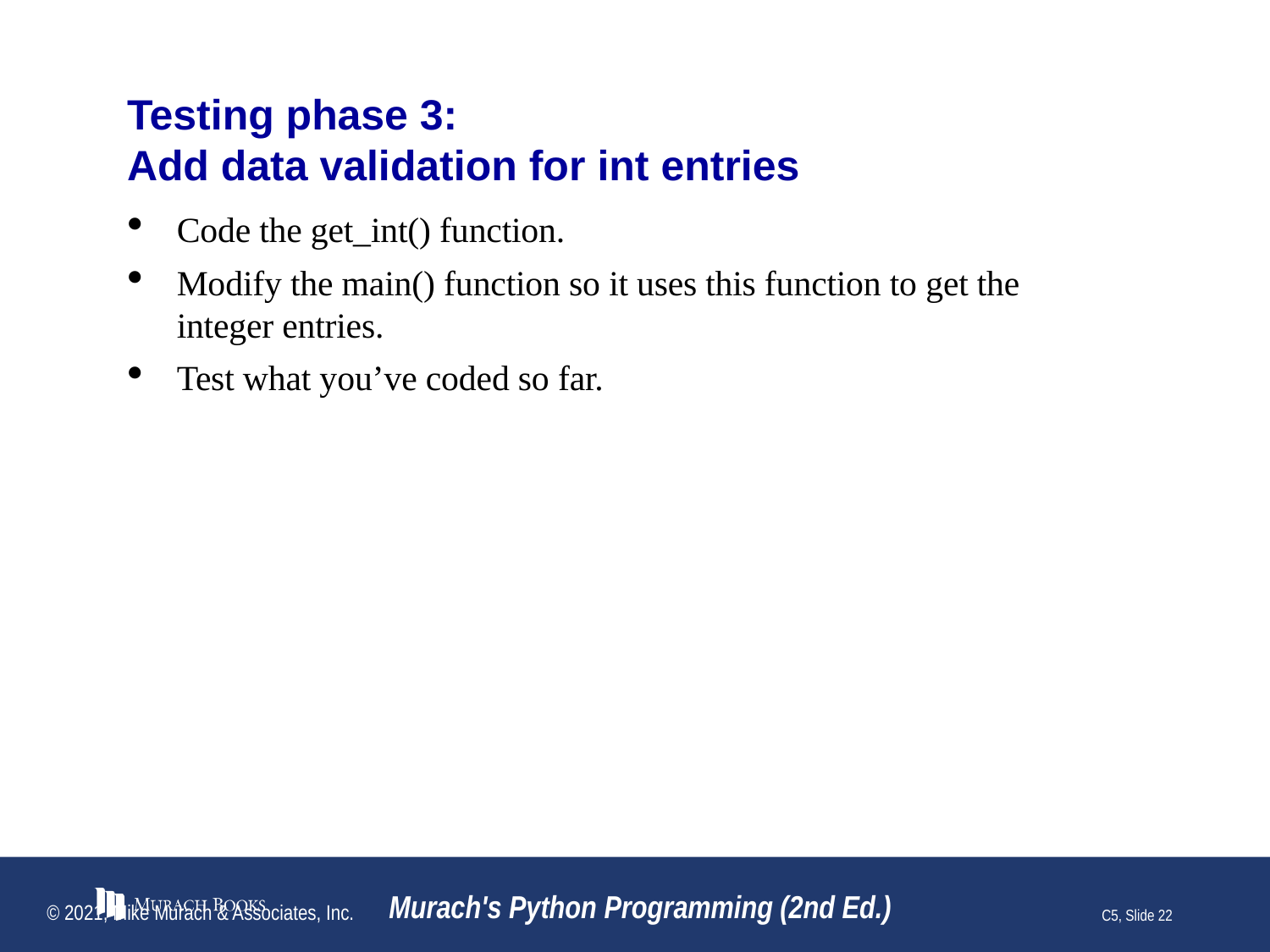

# Testing phase 3: Add data validation for int entries
Code the get_int() function.
Modify the main() function so it uses this function to get the integer entries.
Test what you’ve coded so far.

© 2021, Mike Murach & Associates, Inc.
Murach's Python Programming (2nd Ed.)

C5, Slide 22